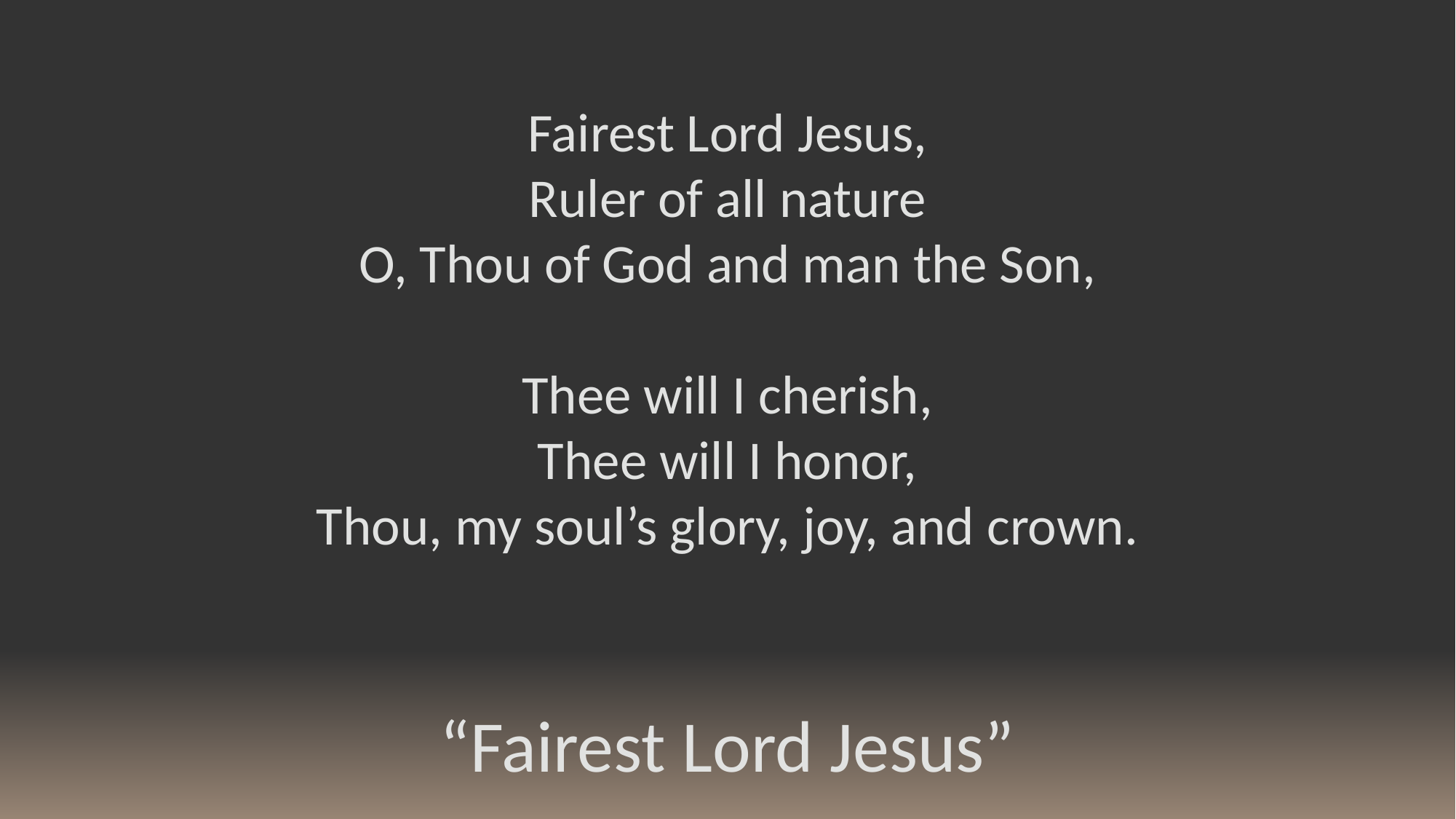

Fairest Lord Jesus,
Ruler of all nature
O, Thou of God and man the Son,

Thee will I cherish,
Thee will I honor,
Thou, my soul’s glory, joy, and crown.

“Fairest Lord Jesus”